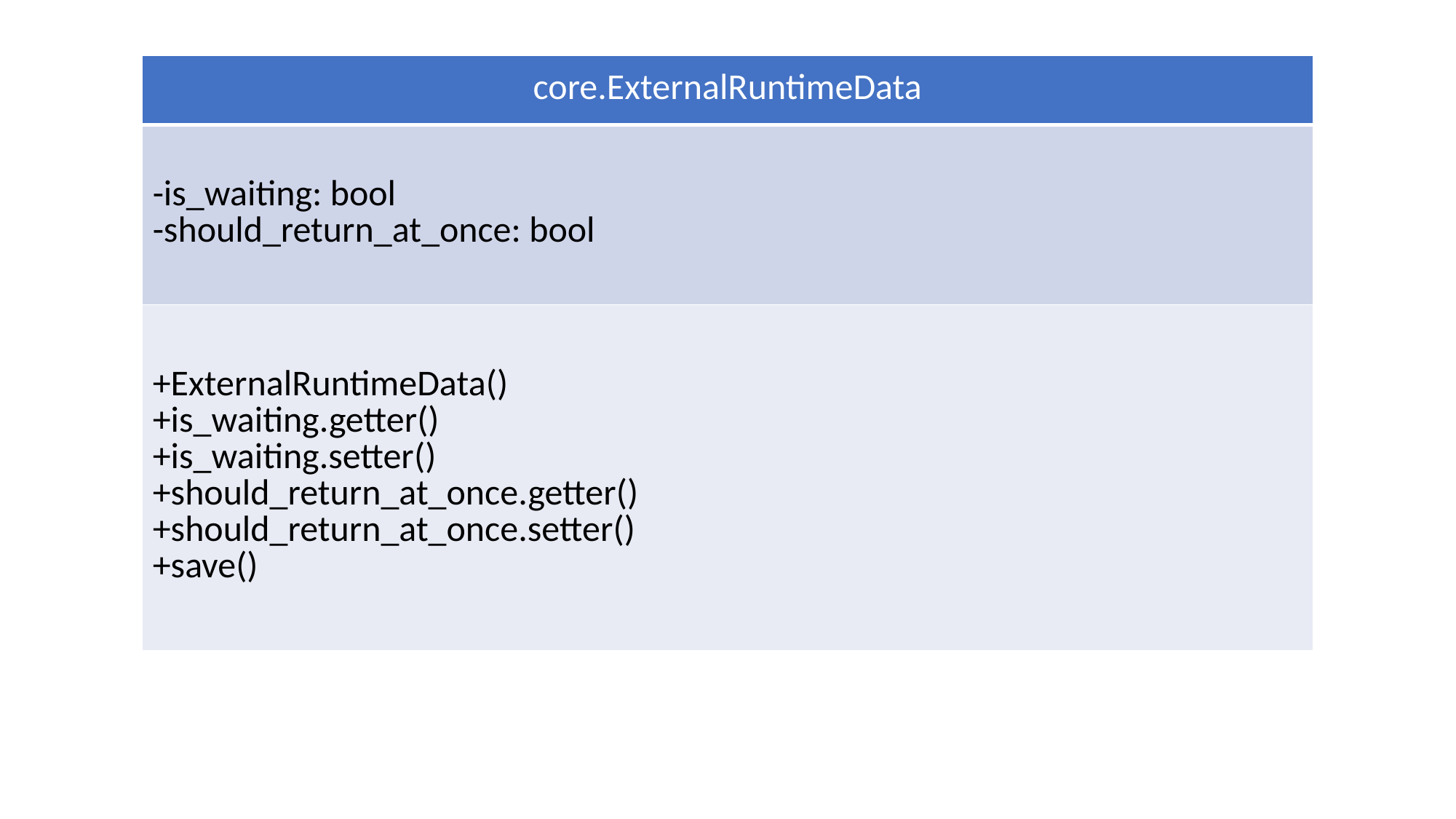

| core.ExternalRuntimeData |
| --- |
| -is\_waiting: bool -should\_return\_at\_once: bool |
| +ExternalRuntimeData() +is\_waiting.getter() +is\_waiting.setter() +should\_return\_at\_once.getter() +should\_return\_at\_once.setter() +save() |